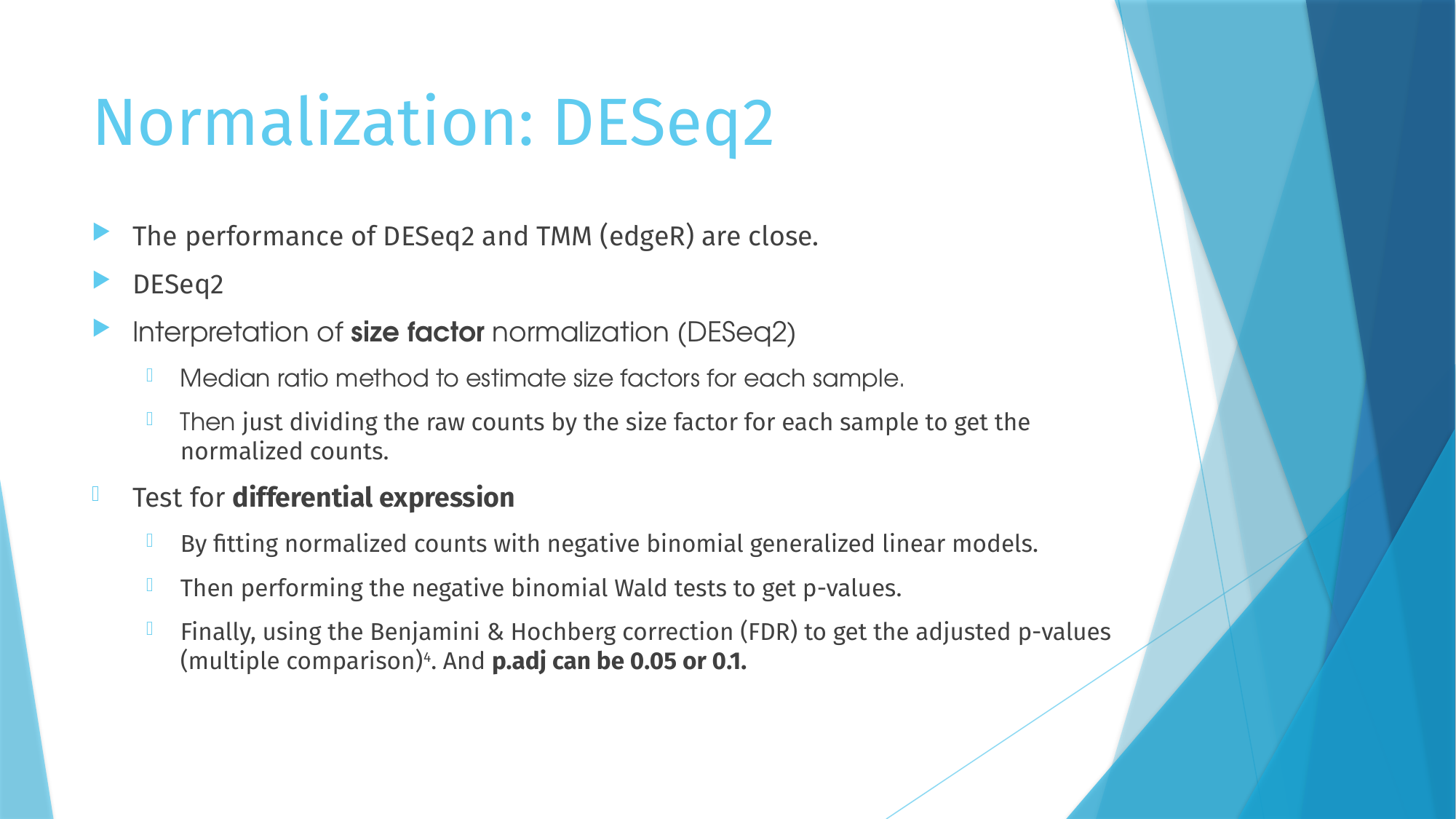

# Normalization: DESeq2
The performance of DESeq2 and TMM (edgeR) are close.
DESeq2
Interpretation of size factor normalization (DESeq2)​
Median ratio method to estimate size factors for each sample.
Then just dividing the raw counts by the size factor for each sample to get the normalized counts.
Test for differential expression
By fitting normalized counts with negative binomial generalized linear models.
Then performing the negative binomial Wald tests to get p-values.
Finally, using the Benjamini & Hochberg correction (FDR) to get the adjusted p-values (multiple comparison)4. And p.adj can be 0.05 or 0.1.